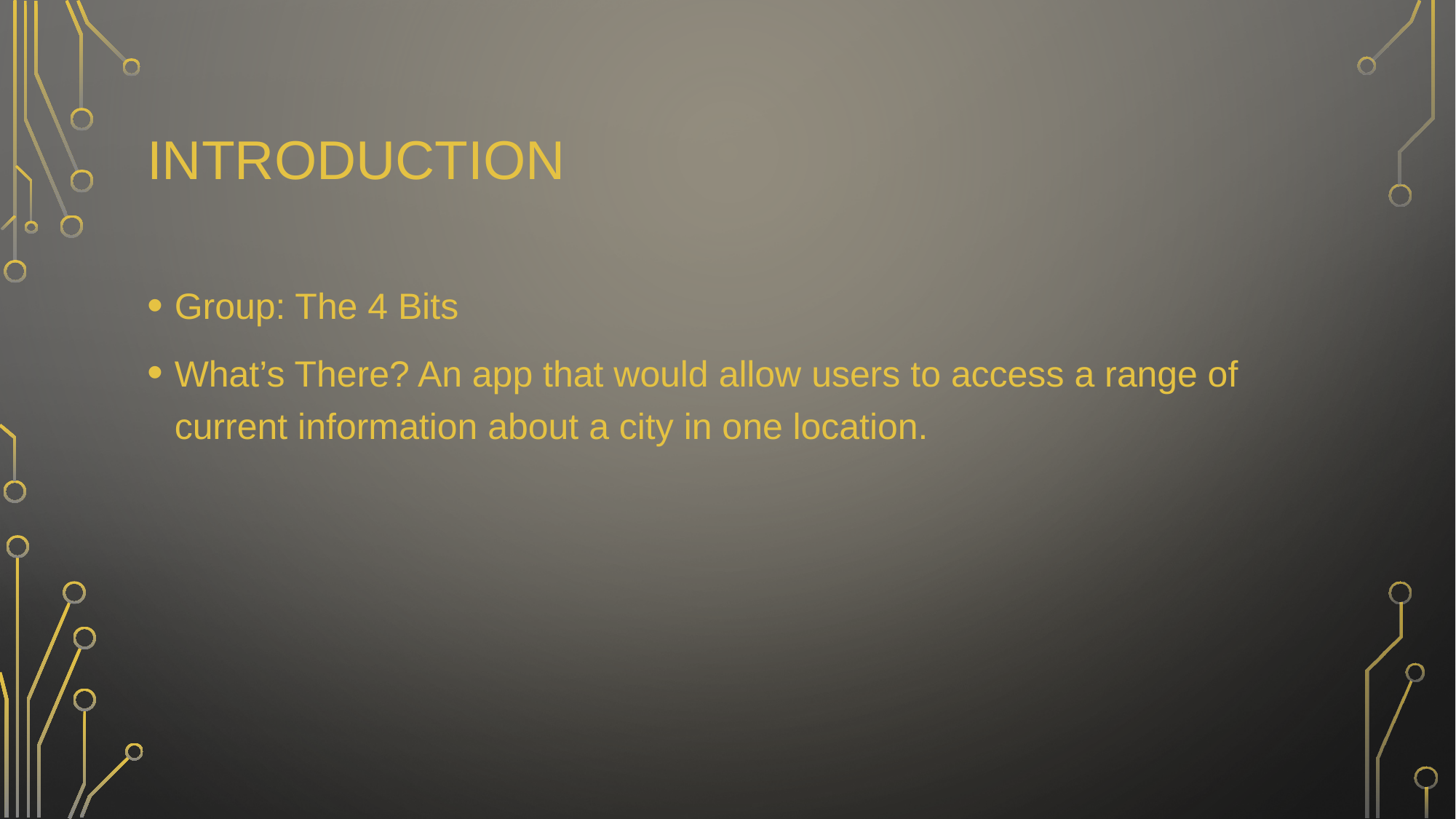

# Introduction
Group: The 4 Bits
What’s There? An app that would allow users to access a range of current information about a city in one location.